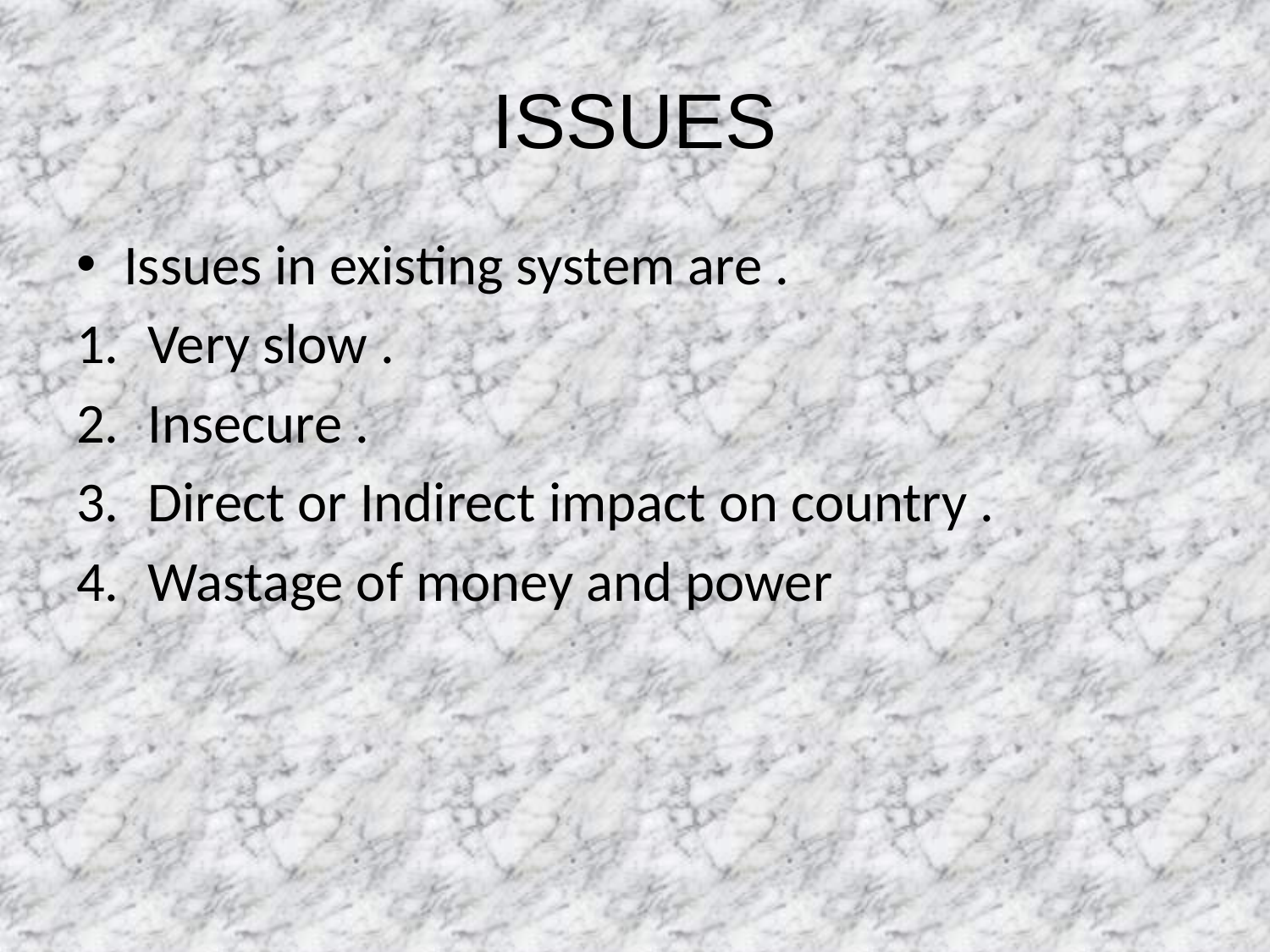

# ISSUES
Issues in existing system are .
Very slow .
Insecure .
Direct or Indirect impact on country .
Wastage of money and power